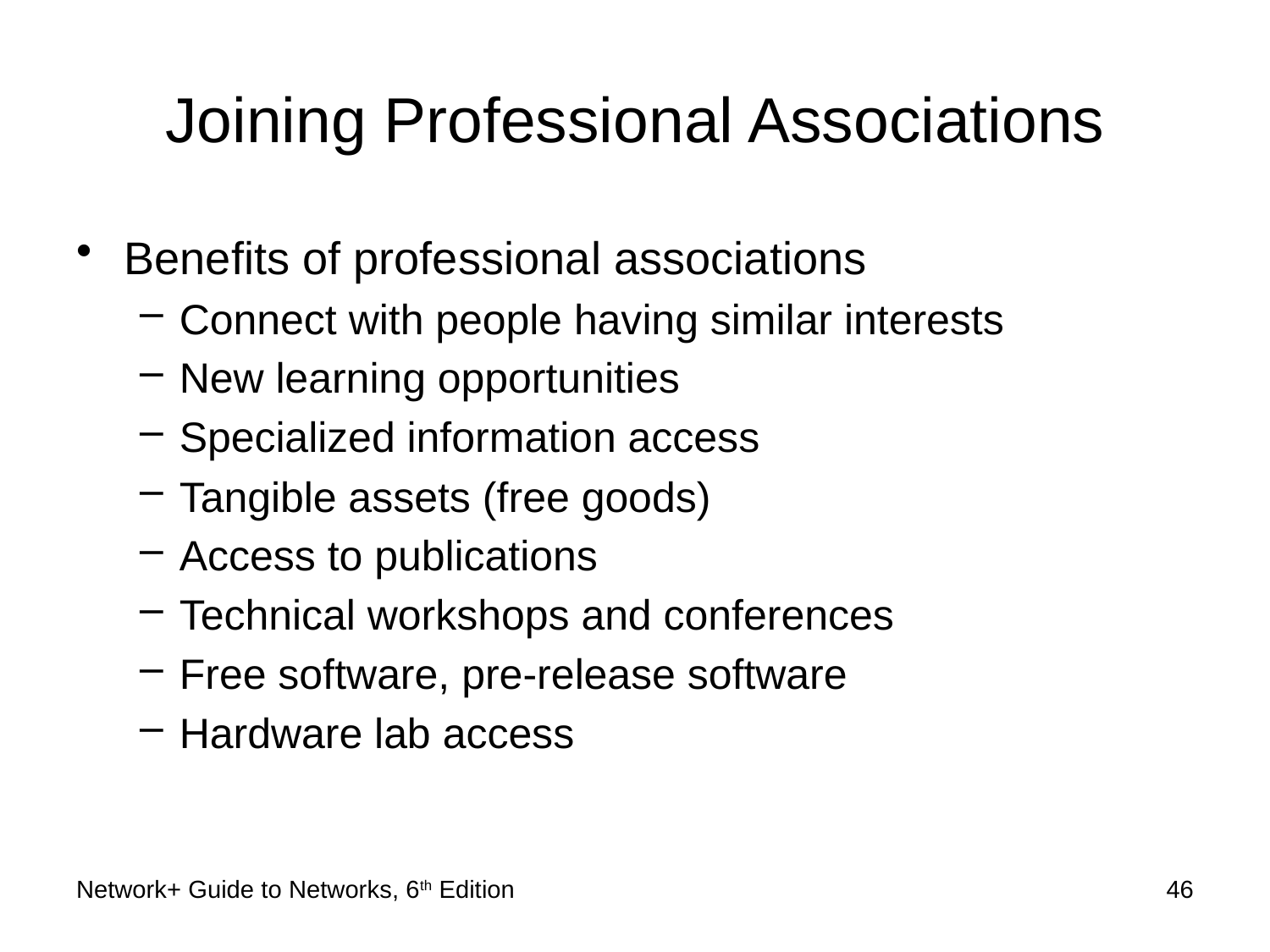

# Joining Professional Associations
Benefits of professional associations
Connect with people having similar interests
New learning opportunities
Specialized information access
Tangible assets (free goods)
Access to publications
Technical workshops and conferences
Free software, pre-release software
Hardware lab access
Network+ Guide to Networks, 6th Edition
46